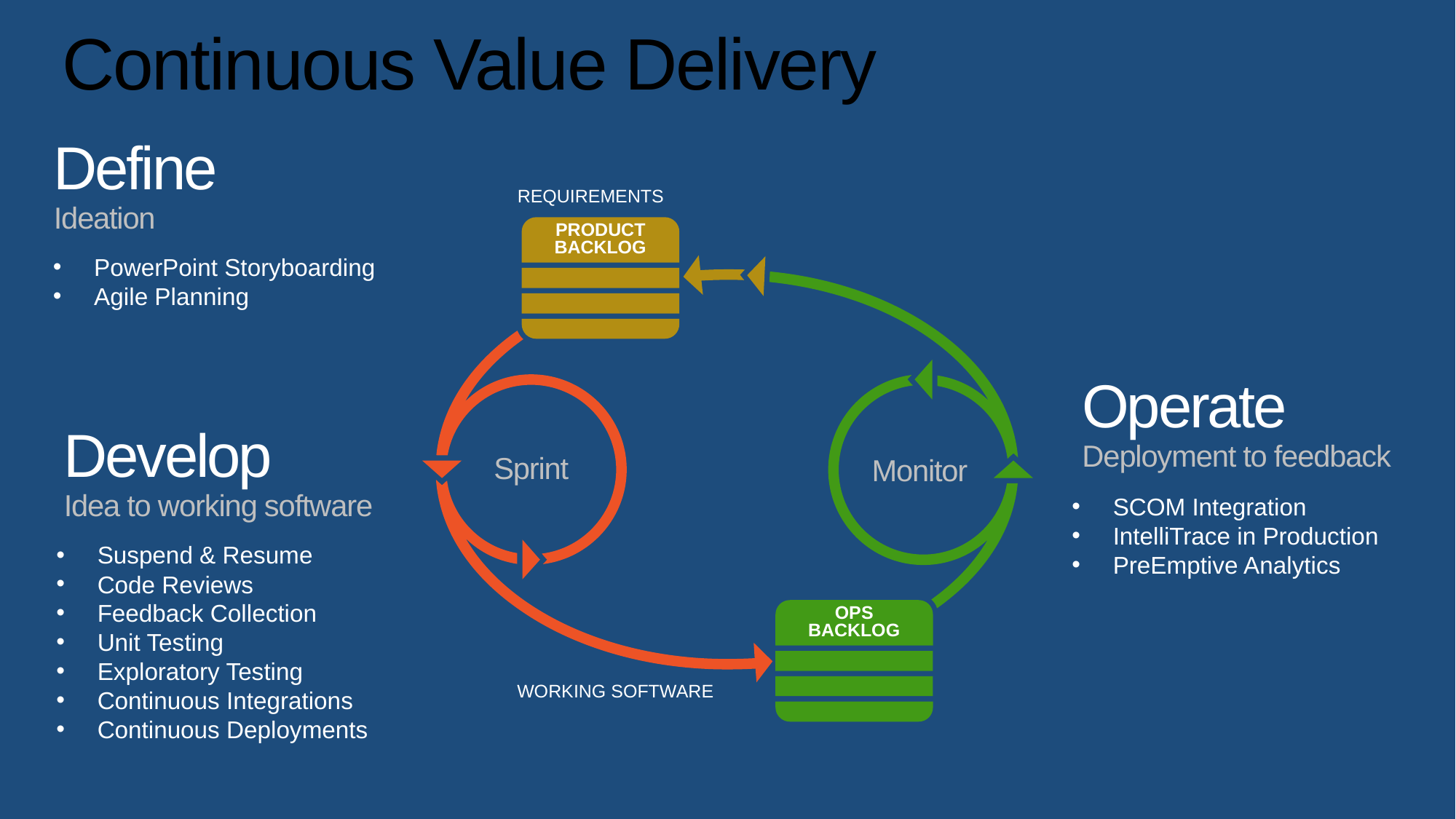

# Continuous Value Delivery
Define
Ideation
REQUIREMENTS
PRODUCT
BACKLOG

PowerPoint Storyboarding
Agile Planning

Monitor

Sprint

Operate
Deployment to feedback
Develop
Idea to working software
SCOM Integration
IntelliTrace in Production
PreEmptive Analytics

Suspend & Resume
Code Reviews
Feedback Collection
Unit Testing
Exploratory Testing
Continuous Integrations
Continuous Deployments

OPS
BACKLOG

WORKING SOFTWARE